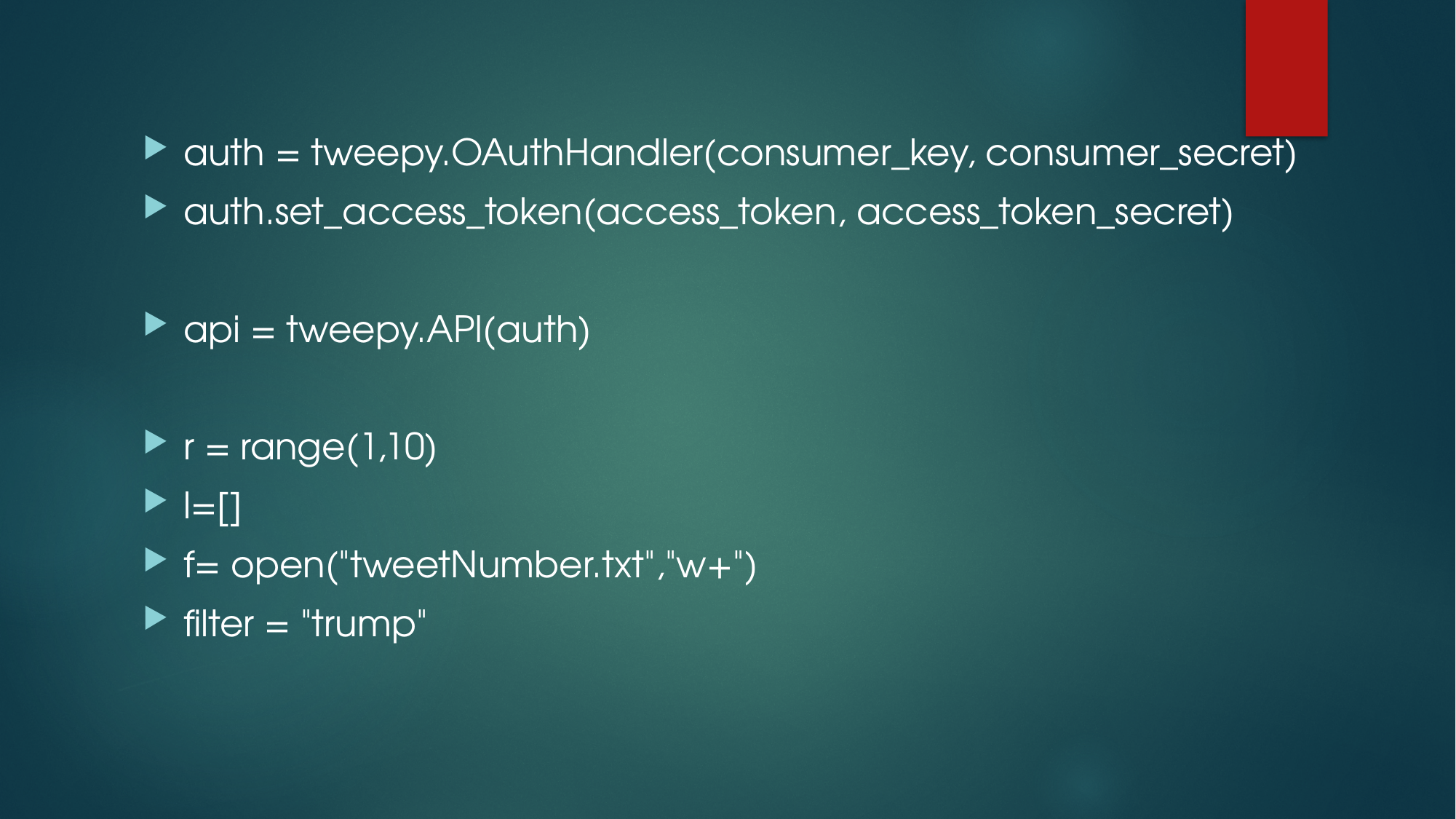

auth = tweepy.OAuthHandler(consumer_key, consumer_secret)
auth.set_access_token(access_token, access_token_secret)

api = tweepy.API(auth)

r = range(1,10)
l=[]
f= open("tweetNumber.txt","w+")
filter = "trump"